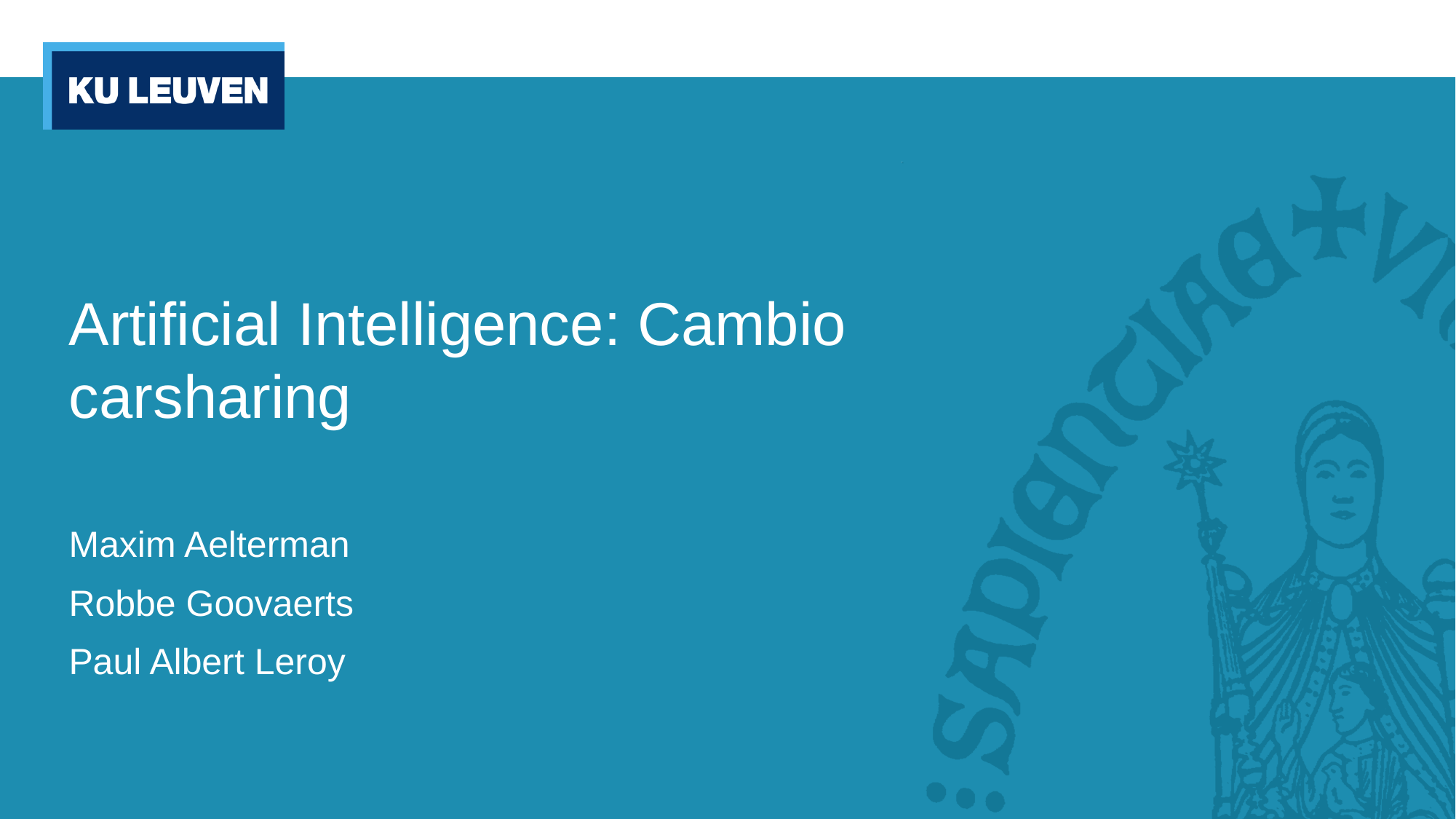

# Artificial Intelligence: Cambio carsharing
Maxim Aelterman
Robbe Goovaerts
Paul Albert Leroy